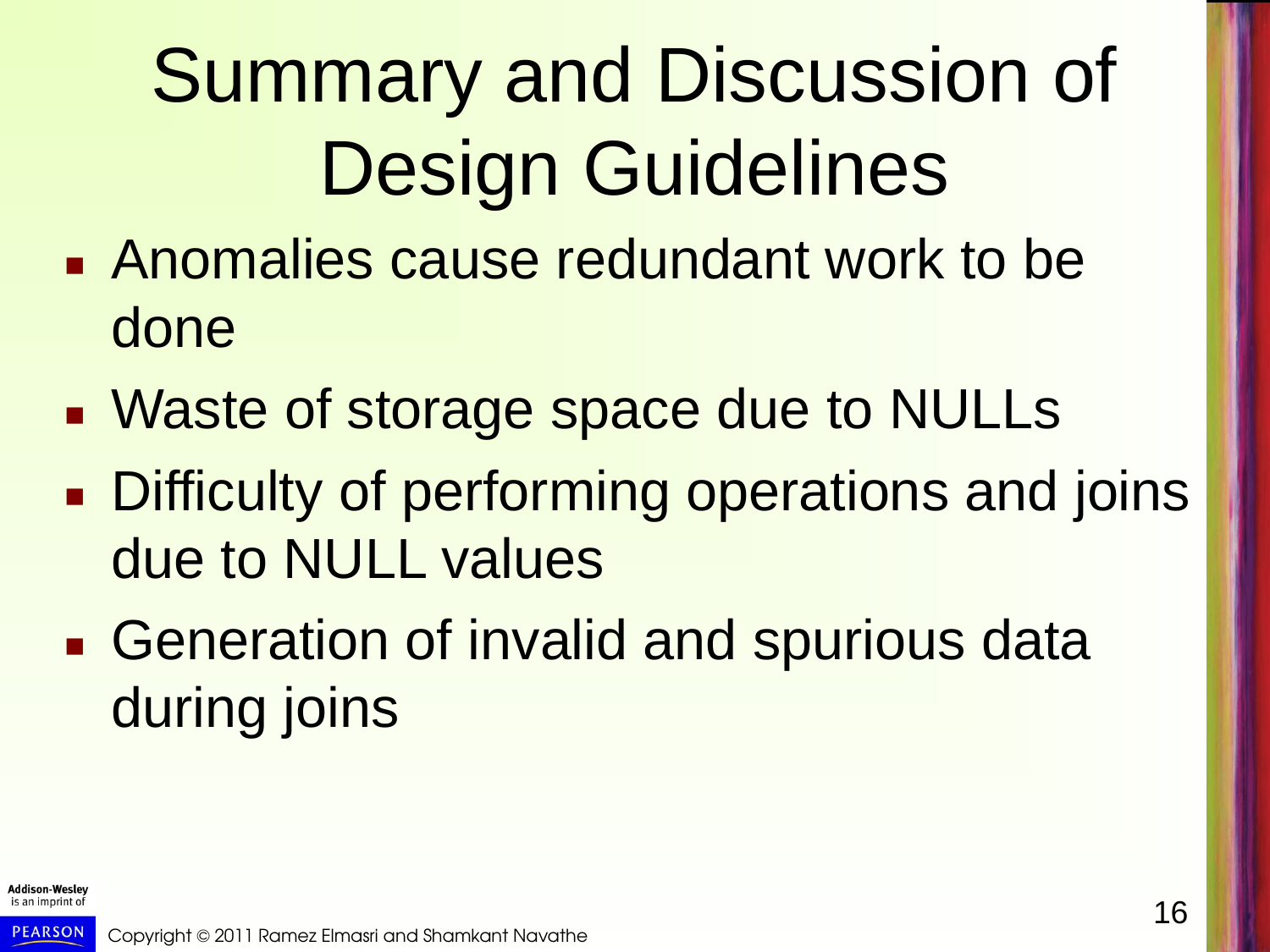

# Summary and Discussion of Design Guidelines
Anomalies cause redundant work to be done
Waste of storage space due to NULLs
Difficulty of performing operations and joins due to NULL values
Generation of invalid and spurious data during joins
16